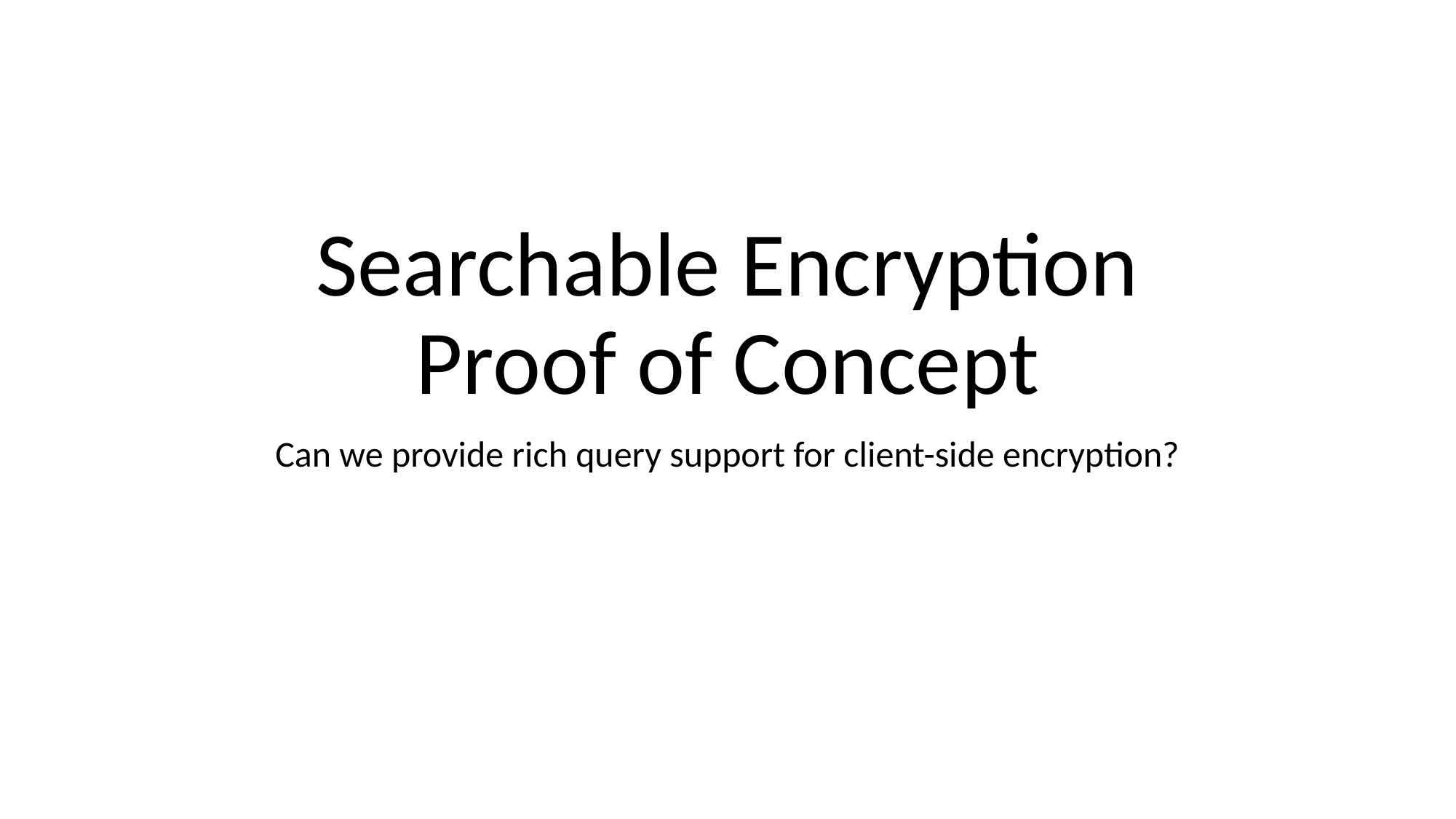

# Searchable Encryption Proof of Concept
Can we provide rich query support for client-side encryption?